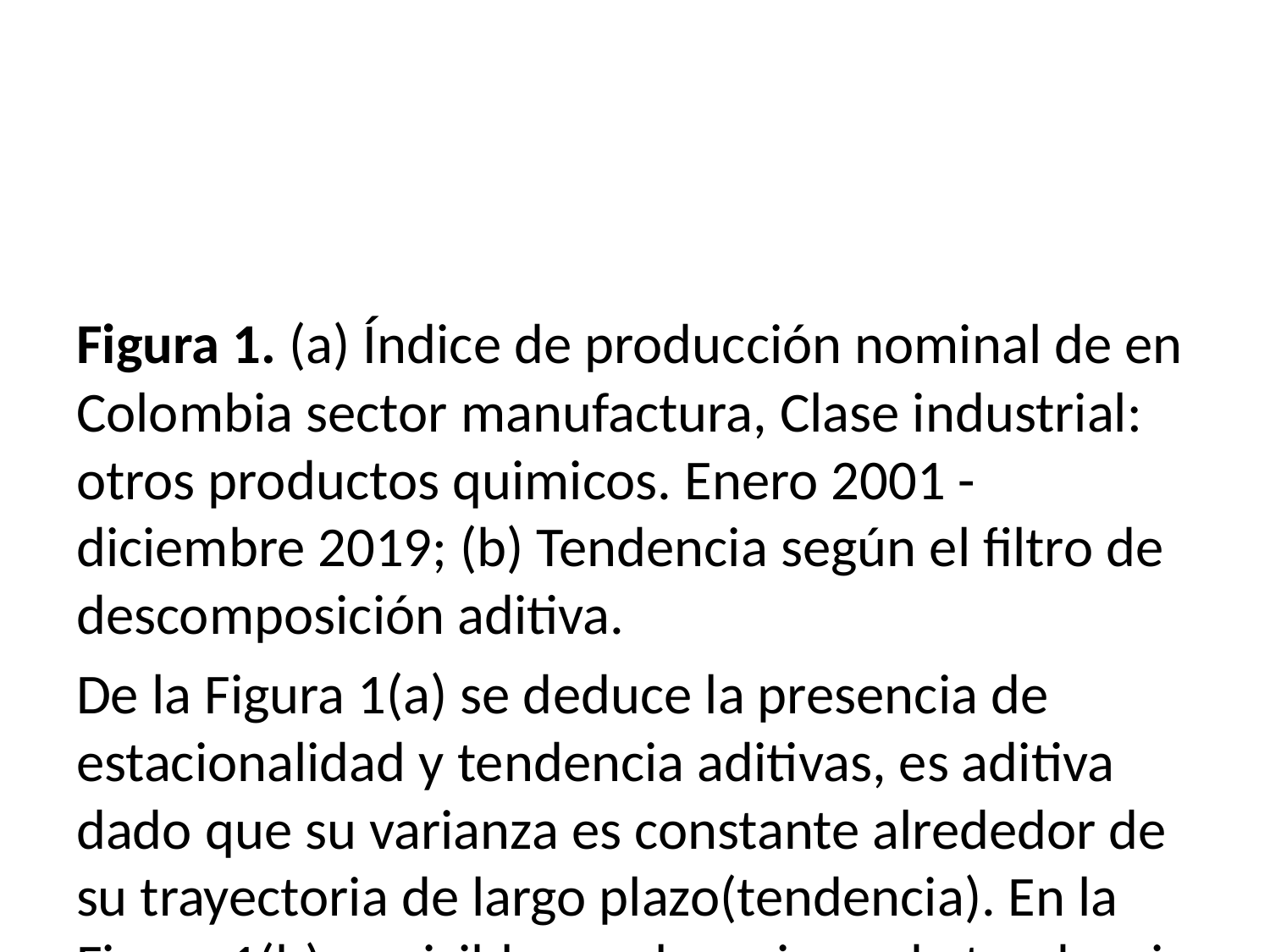

Figura 1. (a) Índice de producción nominal de en Colombia sector manufactura, Clase industrial: otros productos quimicos. Enero 2001 - diciembre 2019; (b) Tendencia según el filtro de descomposición aditiva.
De la Figura 1(a) se deduce la presencia de estacionalidad y tendencia aditivas, es aditiva dado que su varianza es constante alrededor de su trayectoria de largo plazo(tendencia). En la Figura 1(b) es visible que la serie es de tendencia creciente y que existen ciclos.
grafico de boxplots comparativos de la distribucion de la serie versus perıodos del año calendario
Periodograma
par(mfrow=c(2,2))
boxplot(Datos20~cycle(Datos20), names=month.abb, ylab="Producción nominal", xlab = "Meses del año", sub="(a)")
grid()
periodogram(diff(Datos20),lwd=4, sub="(b)") #periodograma sobre los logaritmos diferenciados
abline(v=c(1:6)/12,col=2,lty=2)
grid()